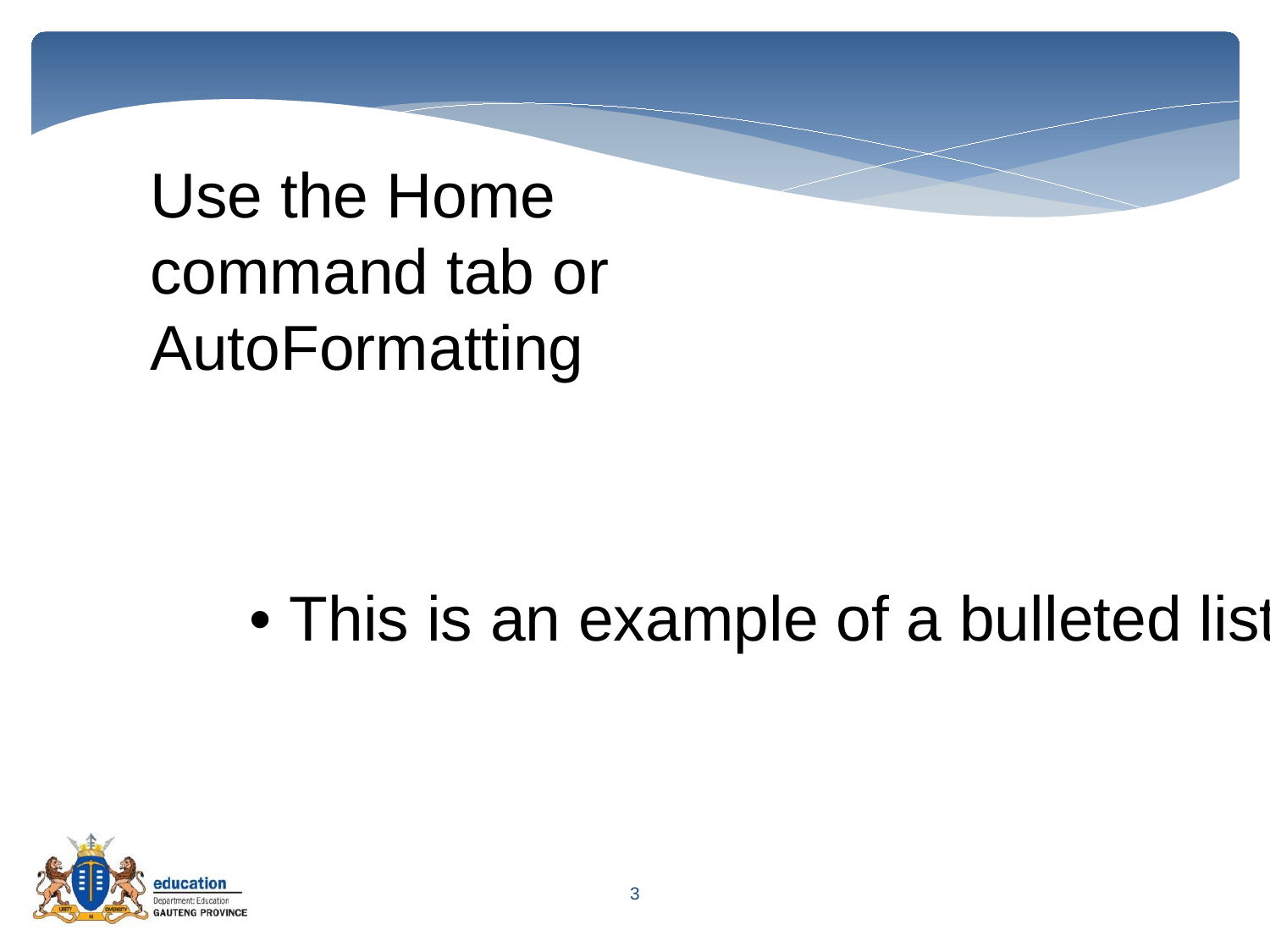

Use the Home command tab or AutoFormatting
• This is an example of a bulleted list
3